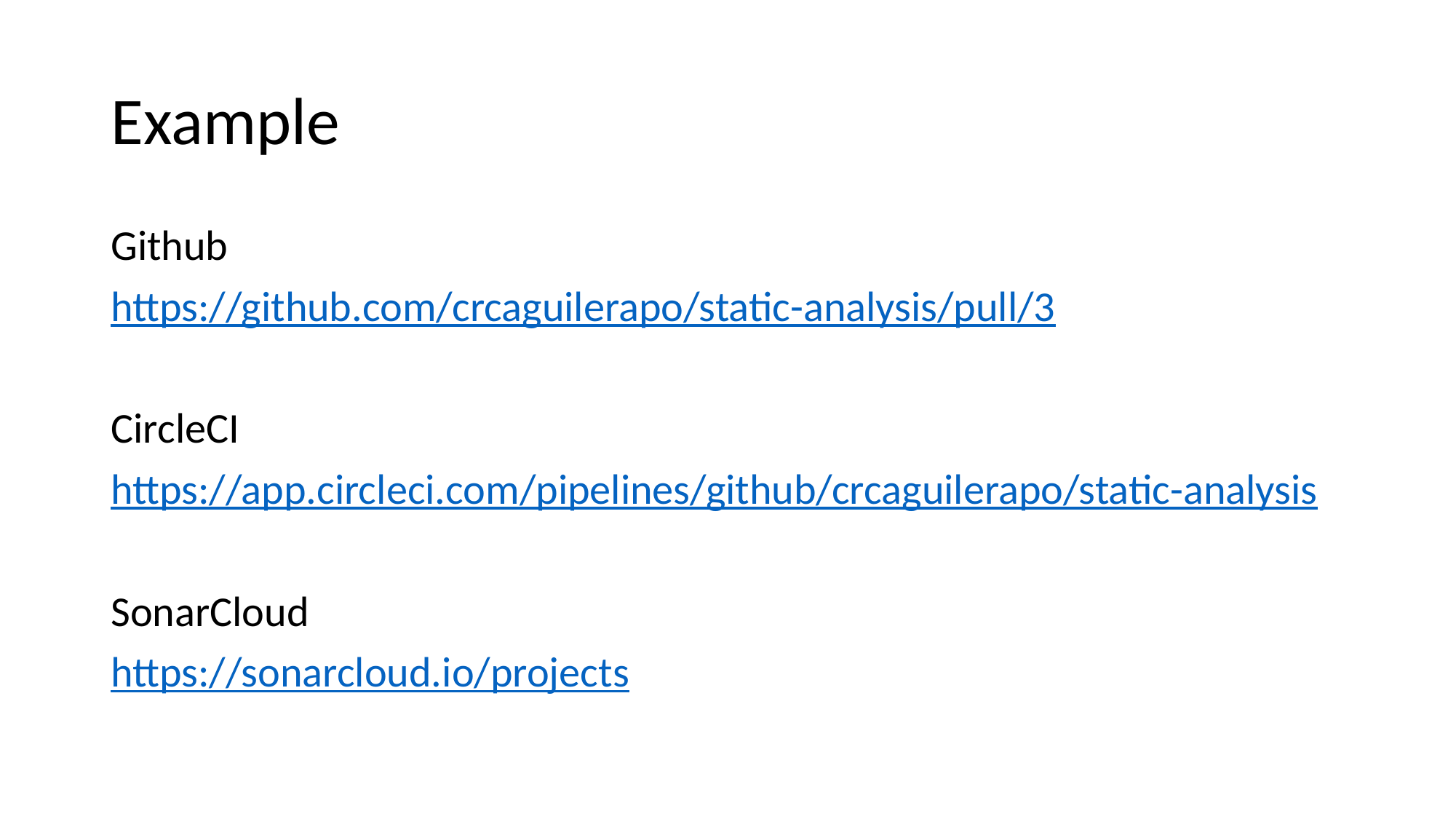

# Example
Github
https://github.com/crcaguilerapo/static-analysis/pull/3

CircleCI
https://app.circleci.com/pipelines/github/crcaguilerapo/static-analysis

SonarCloud
https://sonarcloud.io/projects